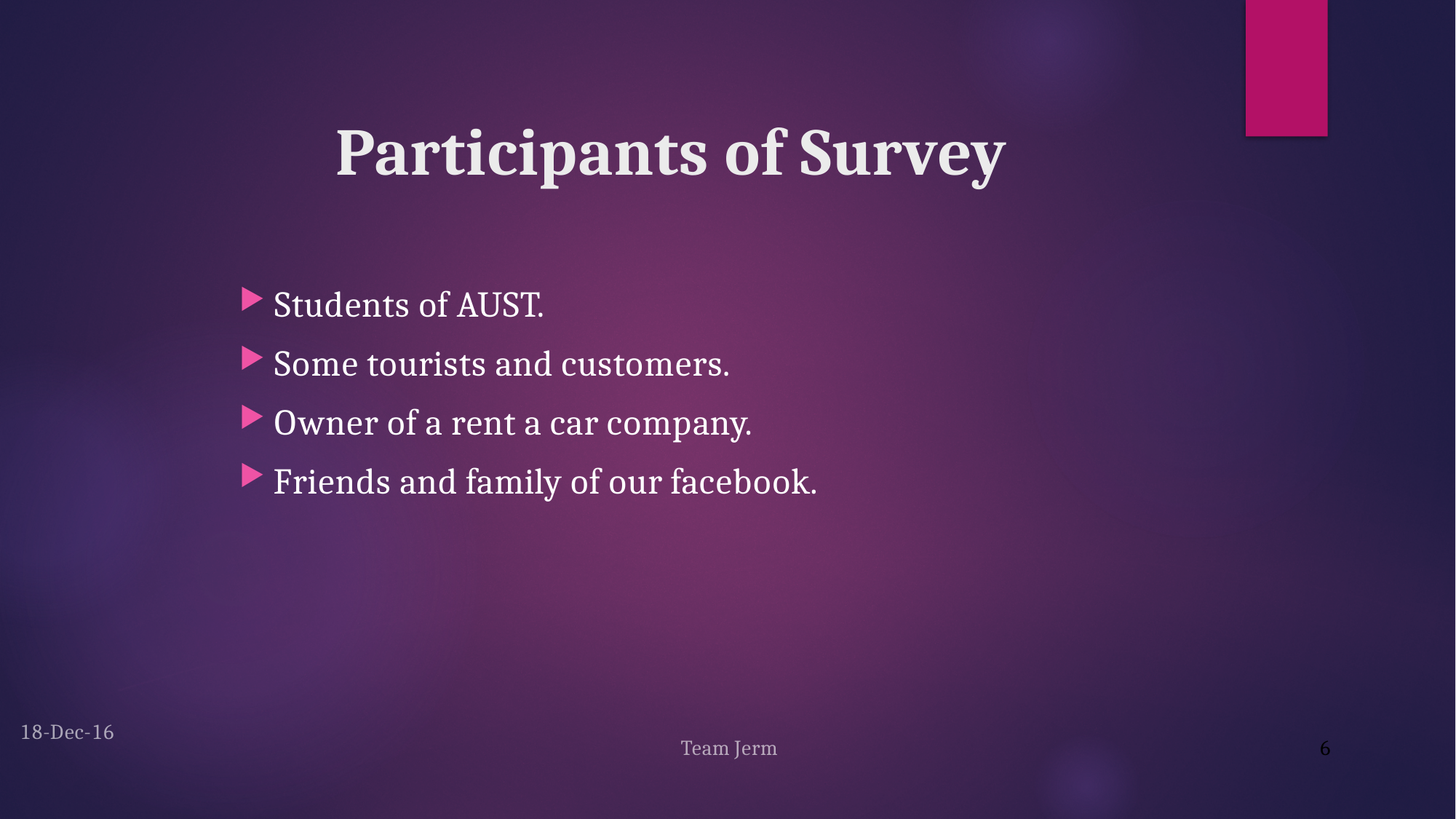

# Participants of Survey
Students of AUST.
Some tourists and customers.
Owner of a rent a car company.
Friends and family of our facebook.

18-Dec-16
Team Jerm
6